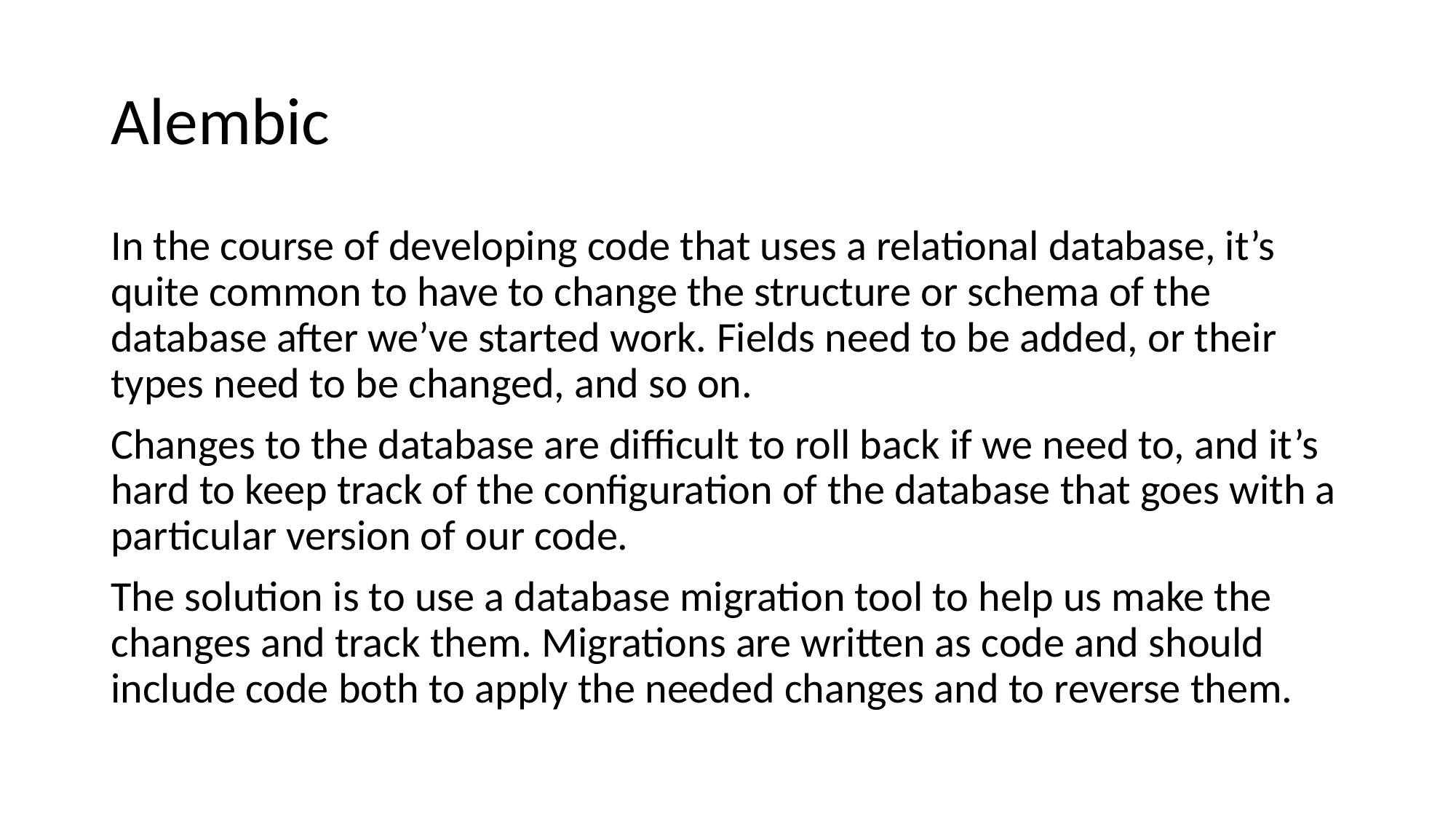

# Alembic
In the course of developing code that uses a relational database, it’s quite common to have to change the structure or schema of the database after we’ve started work. Fields need to be added, or their types need to be changed, and so on.
Changes to the database are difficult to roll back if we need to, and it’s hard to keep track of the configuration of the database that goes with a particular version of our code.
The solution is to use a database migration tool to help us make the changes and track them. Migrations are written as code and should include code both to apply the needed changes and to reverse them.